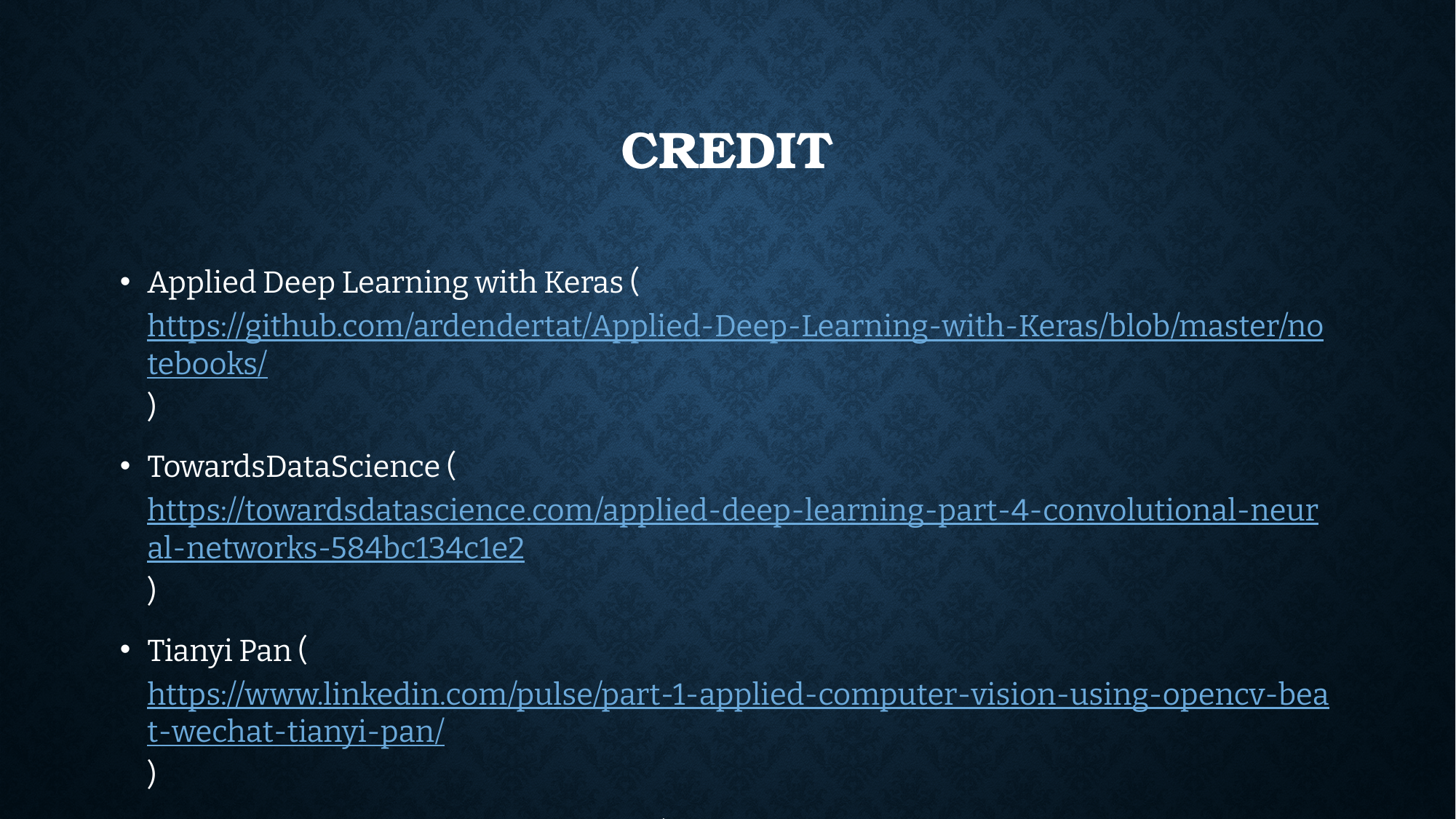

# Credit
Applied Deep Learning with Keras (https://github.com/ardendertat/Applied-Deep-Learning-with-Keras/blob/master/notebooks/)
TowardsDataScience (https://towardsdatascience.com/applied-deep-learning-part-4-convolutional-neural-networks-584bc134c1e2)
Tianyi Pan (https://www.linkedin.com/pulse/part-1-applied-computer-vision-using-opencv-beat-wechat-tianyi-pan/)
Harrison@pythonprogramming.net (https://pythonprogramming.net/game-frames-open-cv-python-plays-gta-v/)